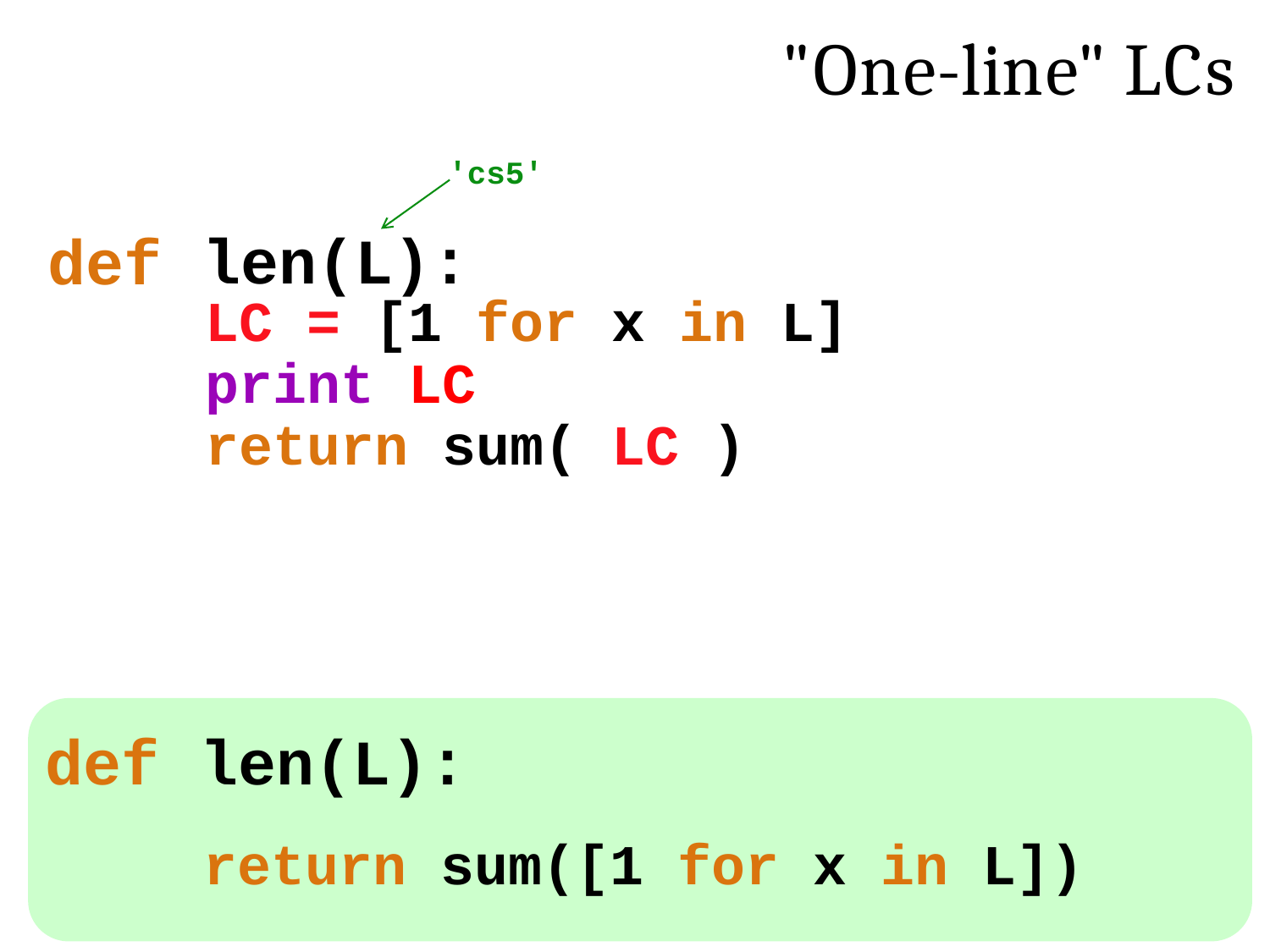

"One-line" LCs
'cs5'
def
len(L):
LC = [1 for x in L]
print LC
return sum( LC )

def
len(L):
return sum([1 for x in L])